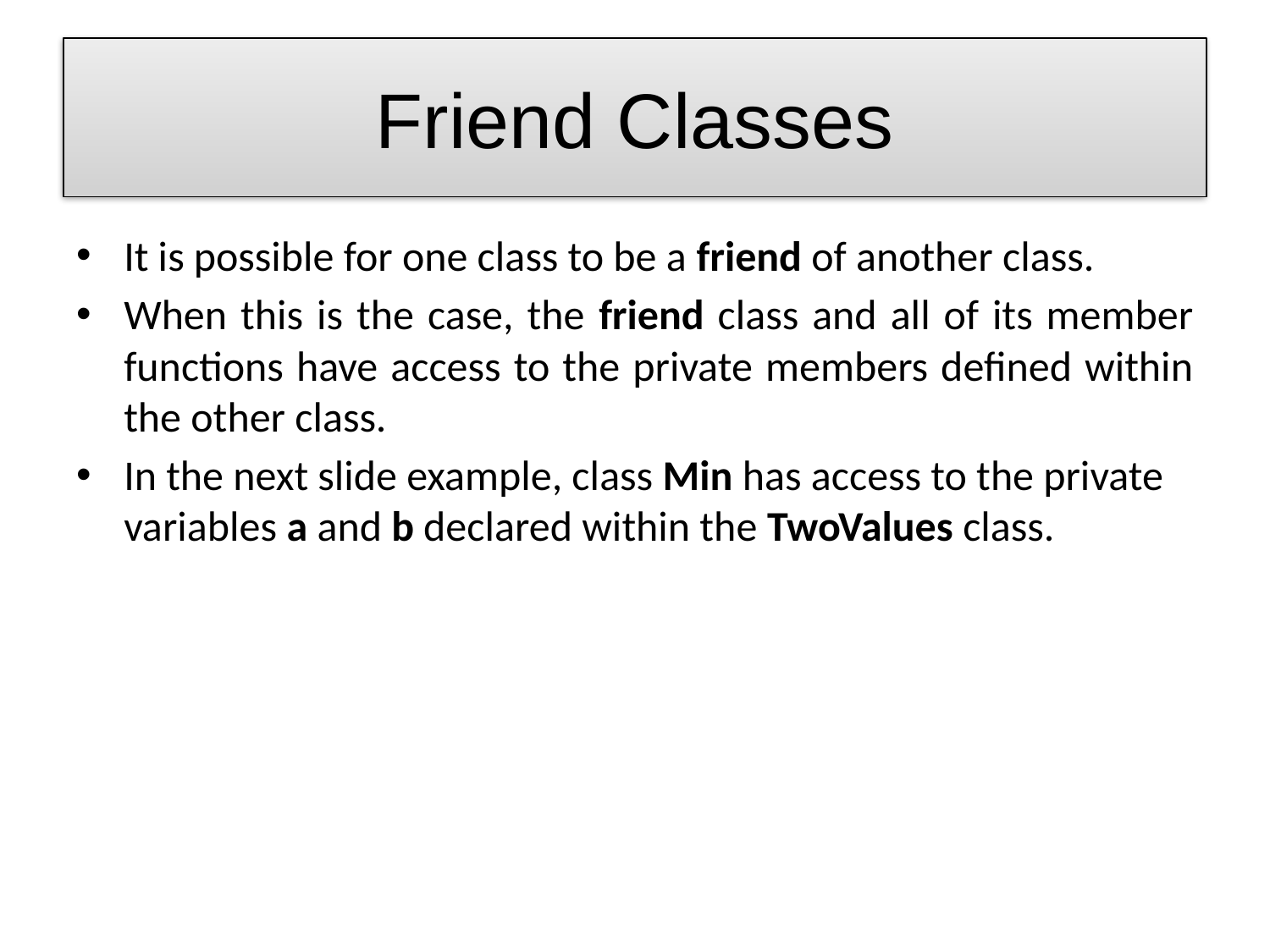

# Friend Classes
It is possible for one class to be a friend of another class.
When this is the case, the friend class and all of its member functions have access to the private members defined within the other class.
In the next slide example, class Min has access to the private variables a and b declared within the TwoValues class.